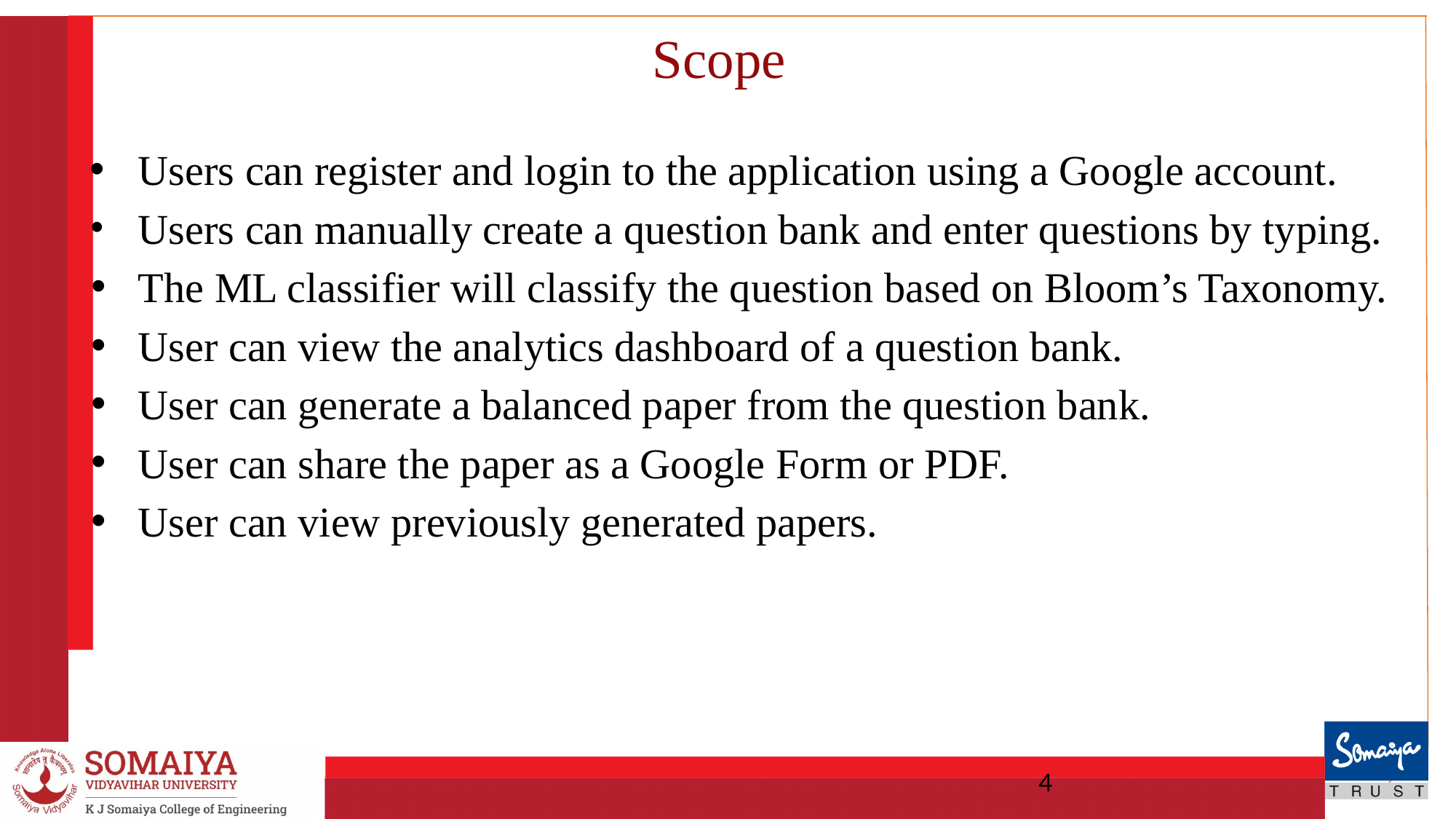

# Scope
Users can register and login to the application using a Google account.
Users can manually create a question bank and enter questions by typing.
The ML classifier will classify the question based on Bloom’s Taxonomy.
User can view the analytics dashboard of a question bank.
User can generate a balanced paper from the question bank.
User can share the paper as a Google Form or PDF.
User can view previously generated papers.

4